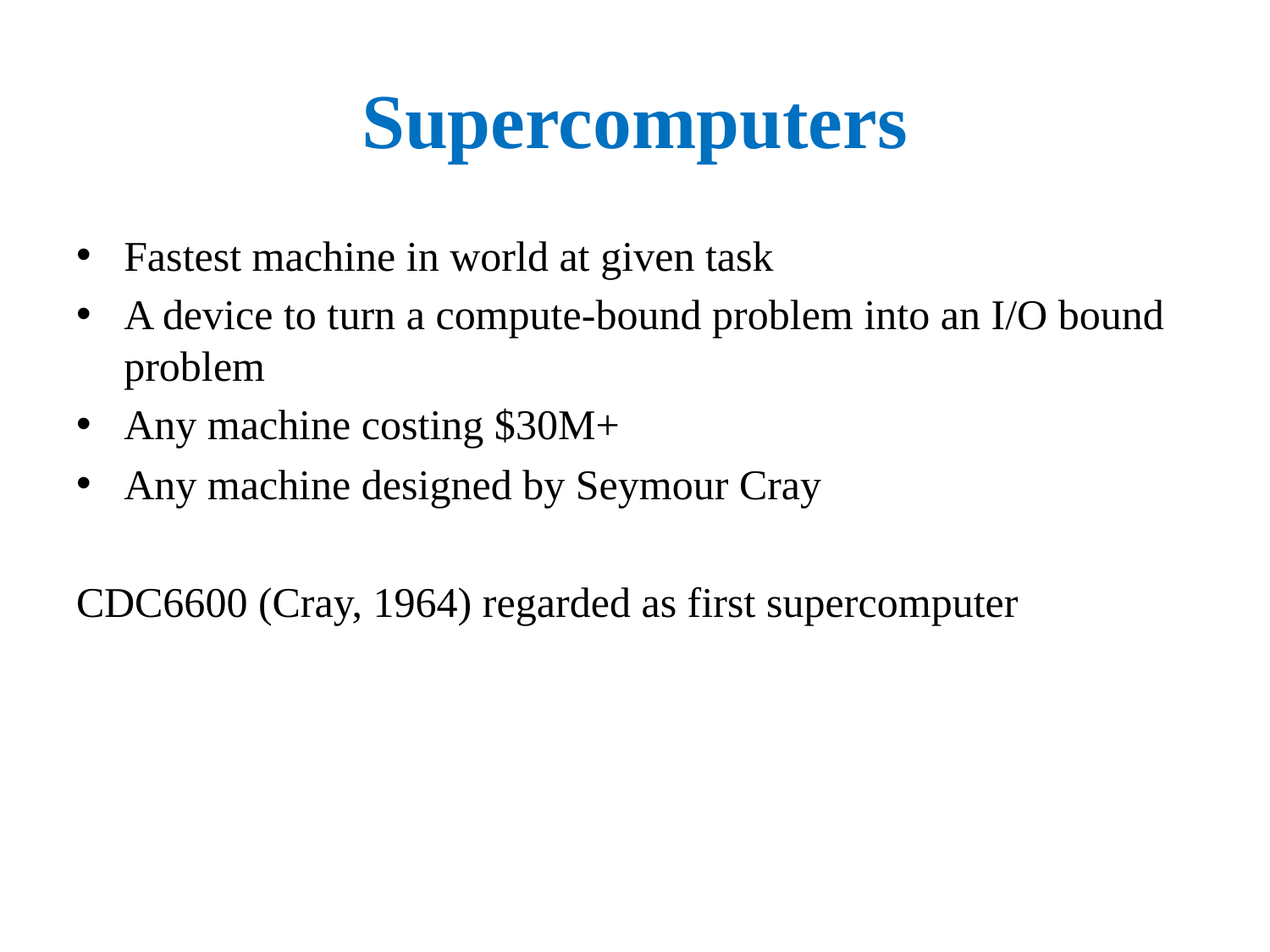

# Supercomputers
Fastest machine in world at given task
A device to turn a compute-bound problem into an I/O bound problem
Any machine costing $30M+
Any machine designed by Seymour Cray

CDC6600 (Cray, 1964) regarded as first supercomputer